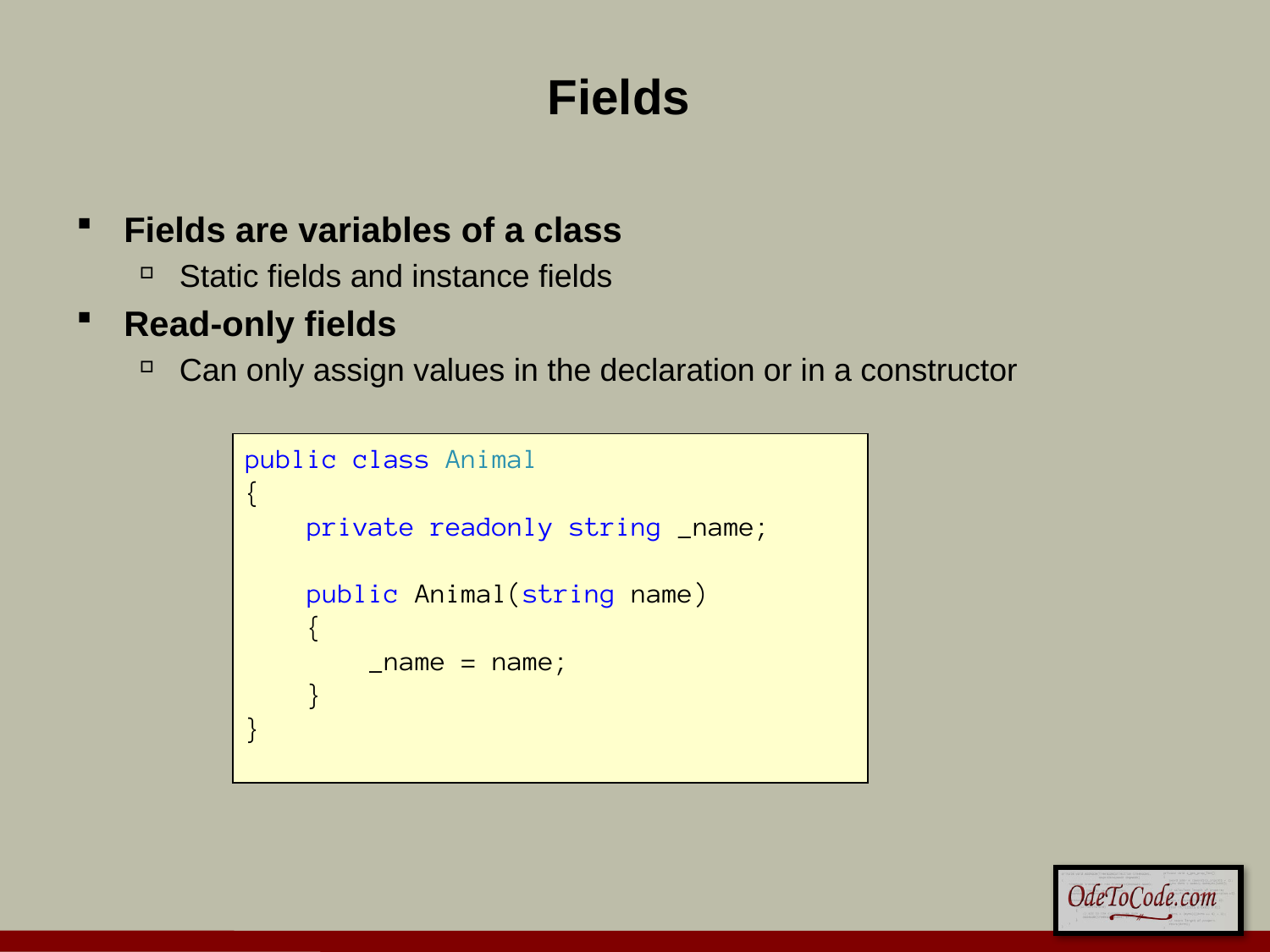

# Fields
Fields are variables of a class
Static fields and instance fields
Read-only fields
Can only assign values in the declaration or in a constructor

public class Animal
{
    private readonly string _name;

    public Animal(string name)
    {
        _name = name;
    }
}